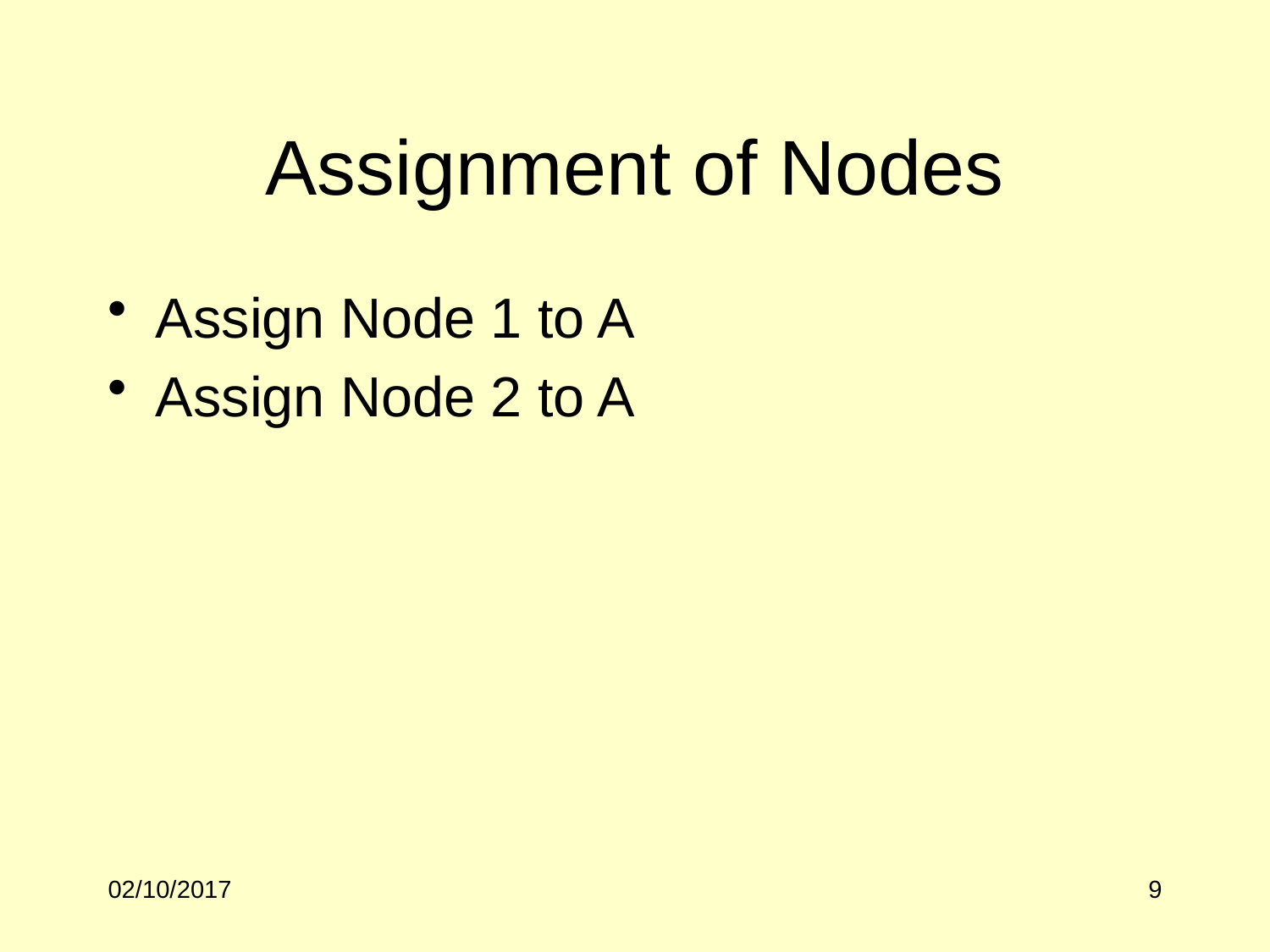

# Assignment of Nodes
Assign Node 1 to A
Assign Node 2 to A
02/10/2017
9